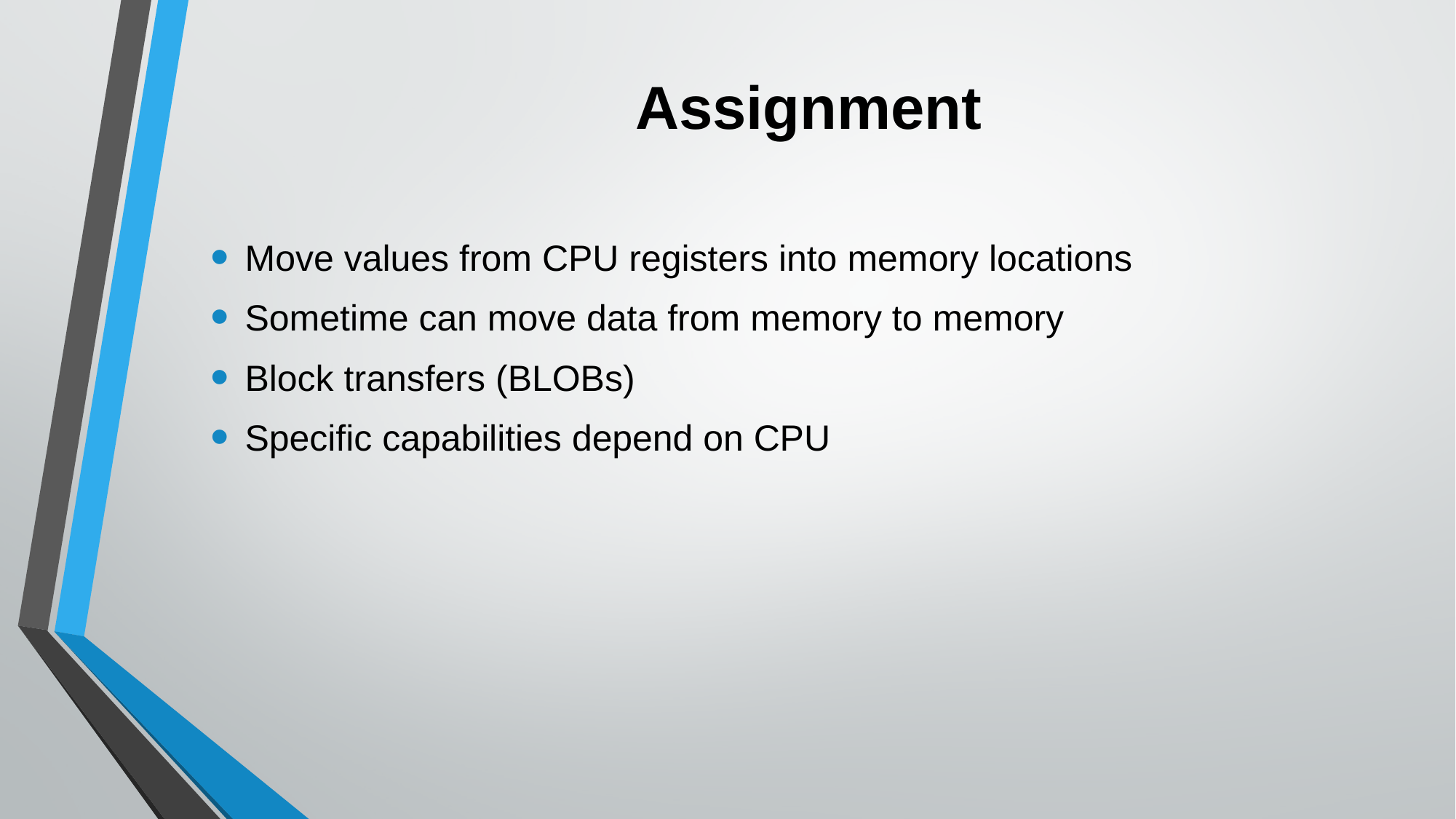

# Assignment
Move values from CPU registers into memory locations
Sometime can move data from memory to memory
Block transfers (BLOBs)
Specific capabilities depend on CPU